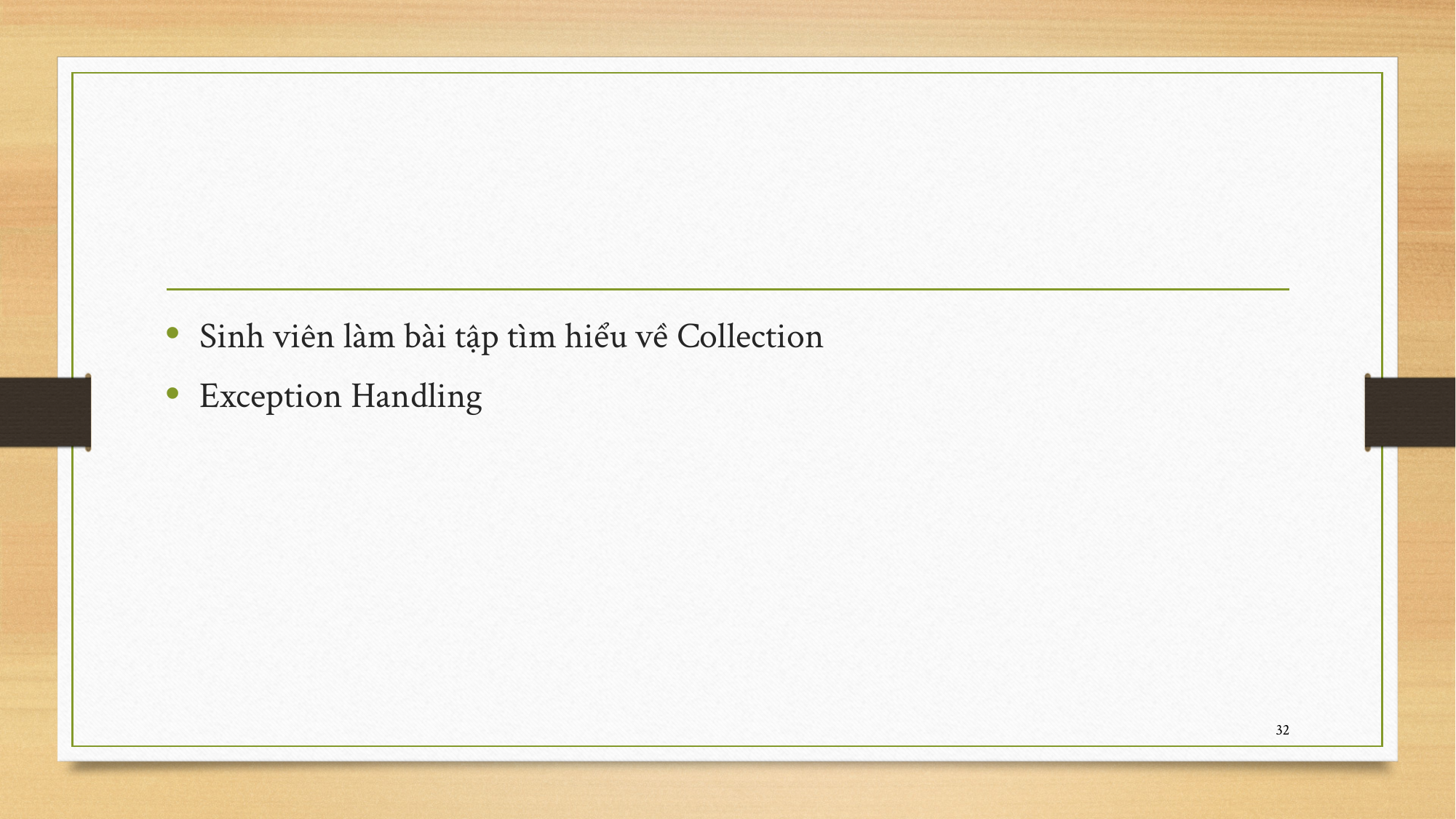

#
Sinh viên làm bài tập tìm hiểu về Collection
Exception Handling

32